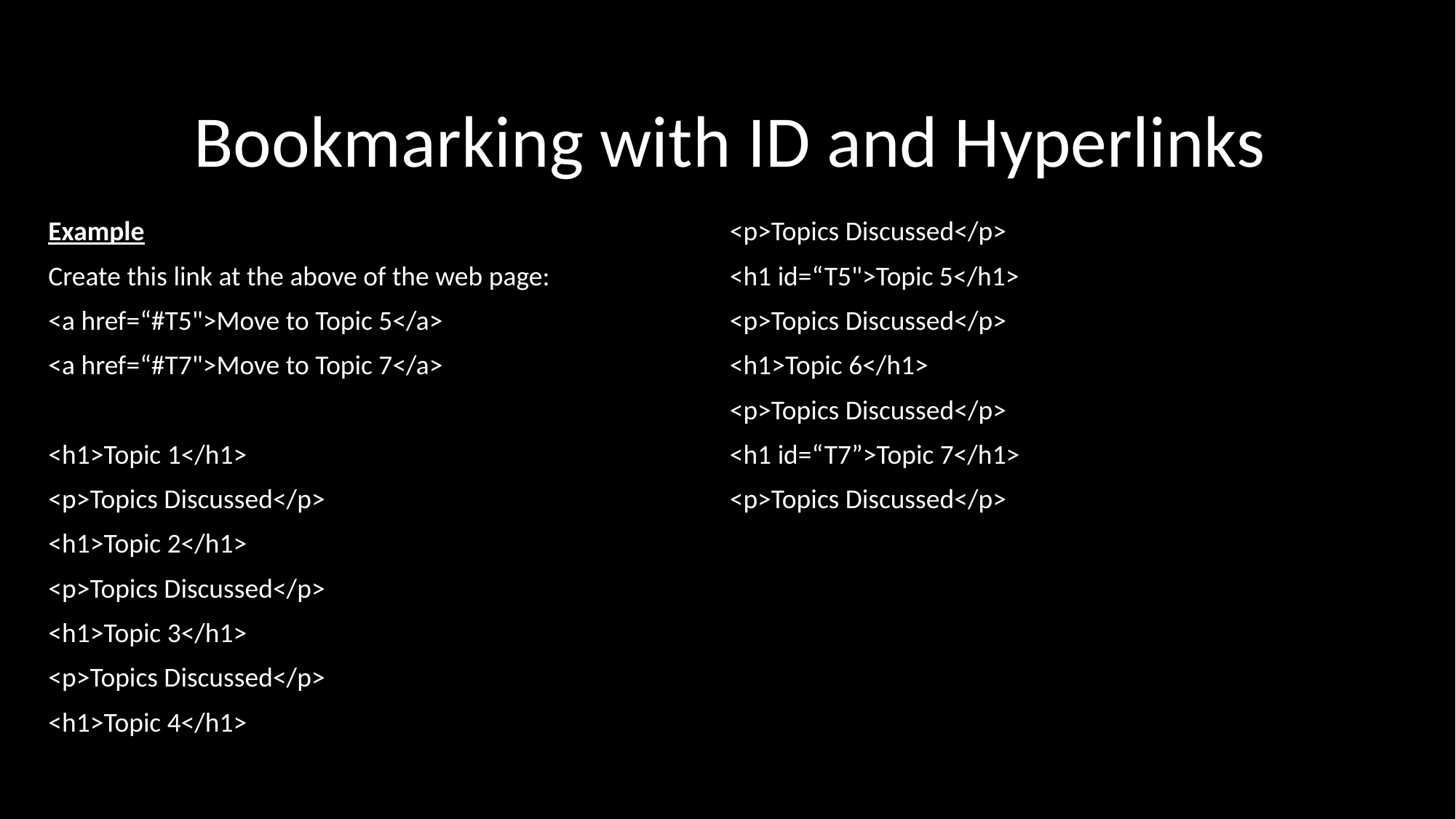

# Bookmarking with ID and Hyperlinks
Example
Create this link at the above of the web page:
<a href=“#T5">Move to Topic 5</a>
<a href=“#T7">Move to Topic 7</a>

<h1>Topic 1</h1>
<p>Topics Discussed</p>
<h1>Topic 2</h1>
<p>Topics Discussed</p>
<h1>Topic 3</h1>
<p>Topics Discussed</p>
<h1>Topic 4</h1>
<p>Topics Discussed</p>
<h1 id=“T5">Topic 5</h1>
<p>Topics Discussed</p>
<h1>Topic 6</h1>
<p>Topics Discussed</p>
<h1 id=“T7”>Topic 7</h1>
<p>Topics Discussed</p>